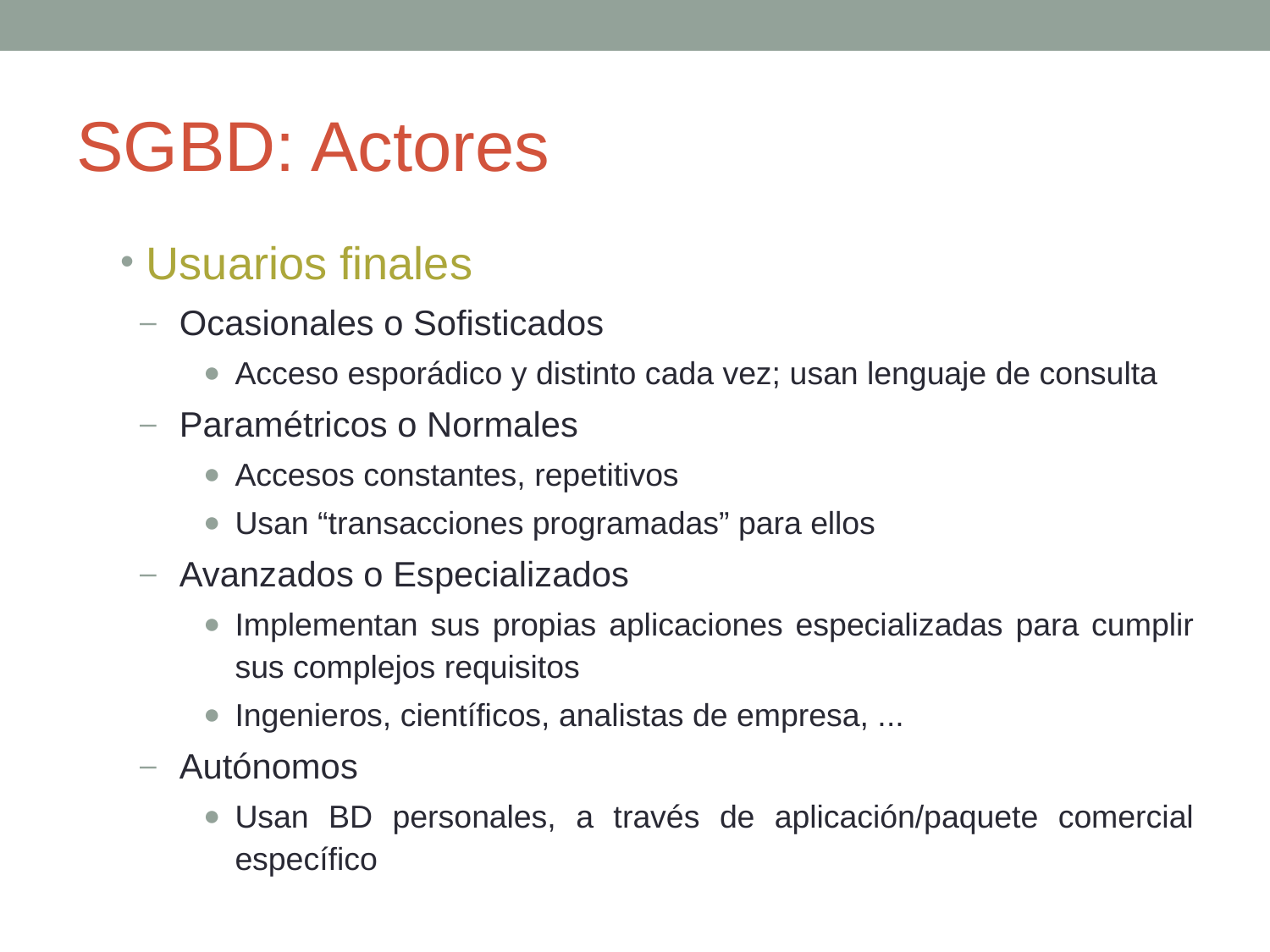

# SGBD: Actores
Usuarios finales
Ocasionales o Sofisticados
Acceso esporádico y distinto cada vez; usan lenguaje de consulta
Paramétricos o Normales
Accesos constantes, repetitivos
Usan “transacciones programadas” para ellos
Avanzados o Especializados
Implementan sus propias aplicaciones especializadas para cumplir sus complejos requisitos
Ingenieros, científicos, analistas de empresa, ...
Autónomos
Usan BD personales, a través de aplicación/paquete comercial específico